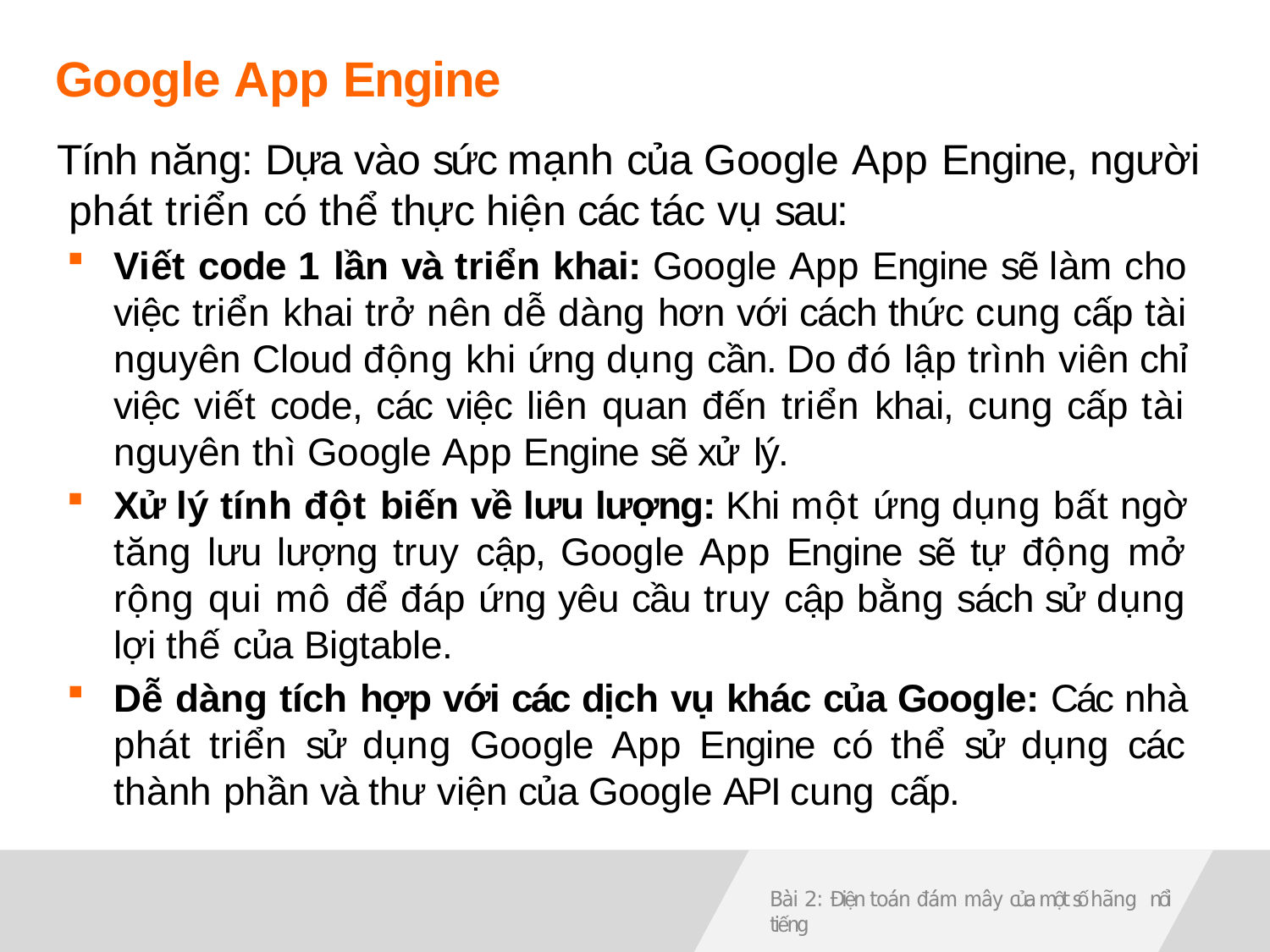

# Google App Engine
Tính năng: Dựa vào sức mạnh của Google App Engine, người  phát triển có thể thực hiện các tác vụ sau:
Viết code 1 lần và triển khai: Google App Engine sẽ làm cho  việc triển khai trở nên dễ dàng hơn với cách thức cung cấp tài  nguyên Cloud động khi ứng dụng cần. Do đó lập trình viên chỉ  việc viết code, các việc liên quan đến triển khai, cung cấp tài  nguyên thì Google App Engine sẽ xử lý.
Xử lý tính đột biến về lưu lượng: Khi một ứng dụng bất ngờ  tăng lưu lượng truy cập, Google App Engine sẽ tự động mở  rộng qui mô để đáp ứng yêu cầu truy cập bằng sách sử dụng  lợi thế của Bigtable.
Dễ dàng tích hợp với các dịch vụ khác của Google: Các nhà  phát triển sử dụng Google App Engine có thể sử dụng các  thành phần và thư viện của Google API cung cấp.
Bài 2: Điện toán đám mây của một số hãng  nổi tiếng